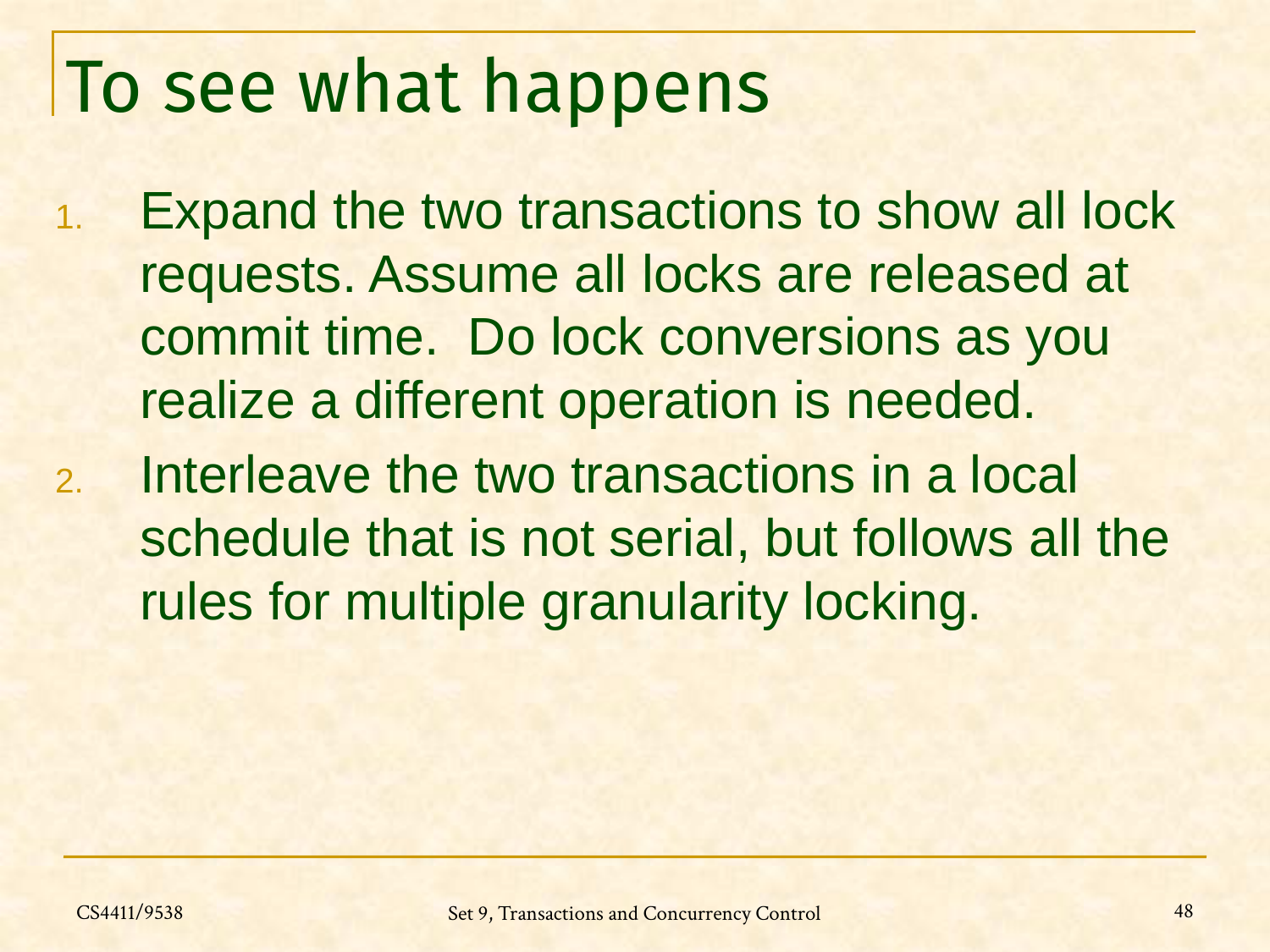

# To see what happens
Expand the two transactions to show all lock requests. Assume all locks are released at commit time.  Do lock conversions as you realize a different operation is needed.
Interleave the two transactions in a local schedule that is not serial, but follows all the rules for multiple granularity locking.
CS4411/9538
48
Set 9, Transactions and Concurrency Control